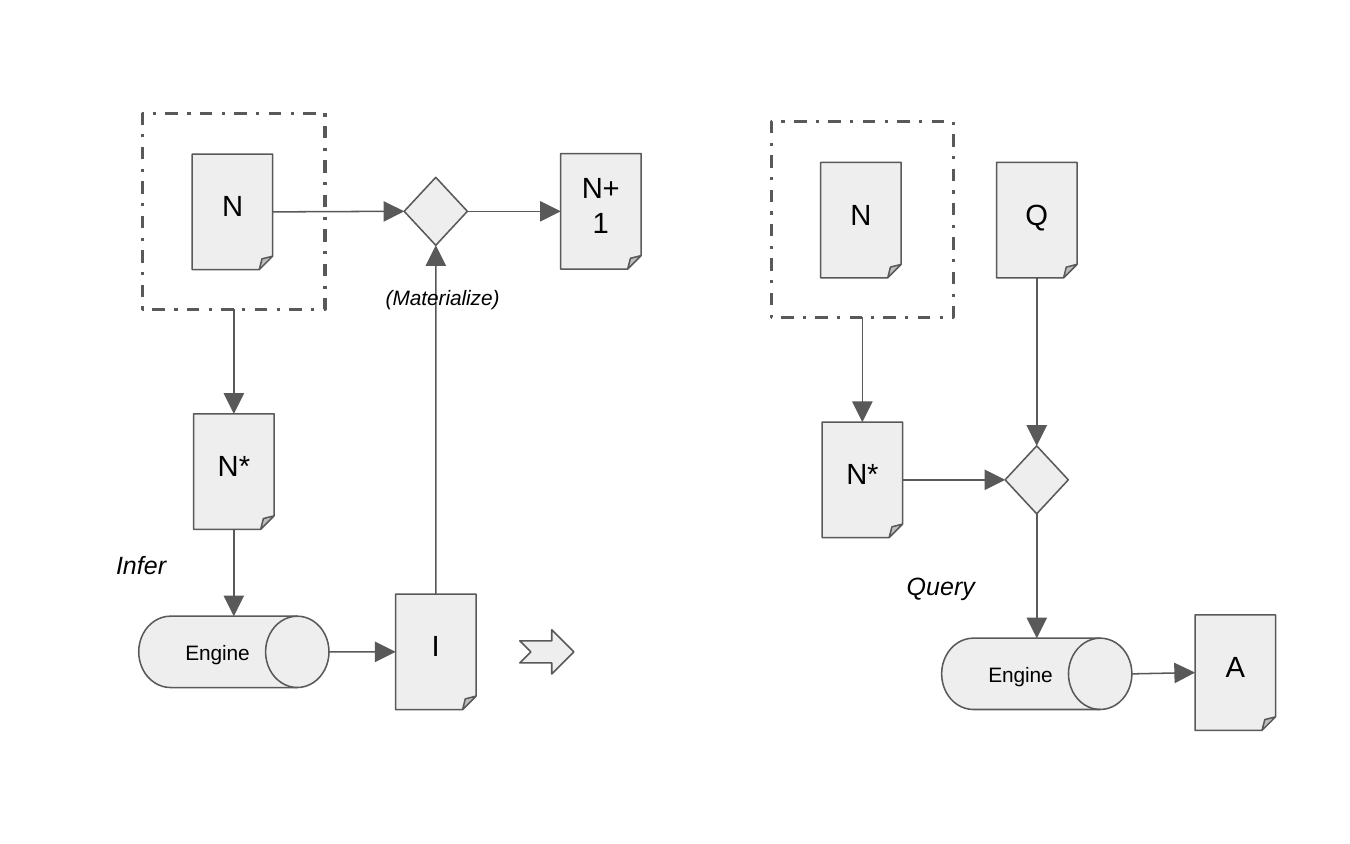

N+1
N
N
Q

(Materialize)
N*
N*

Infer
Query
I
A
Engine

Engine